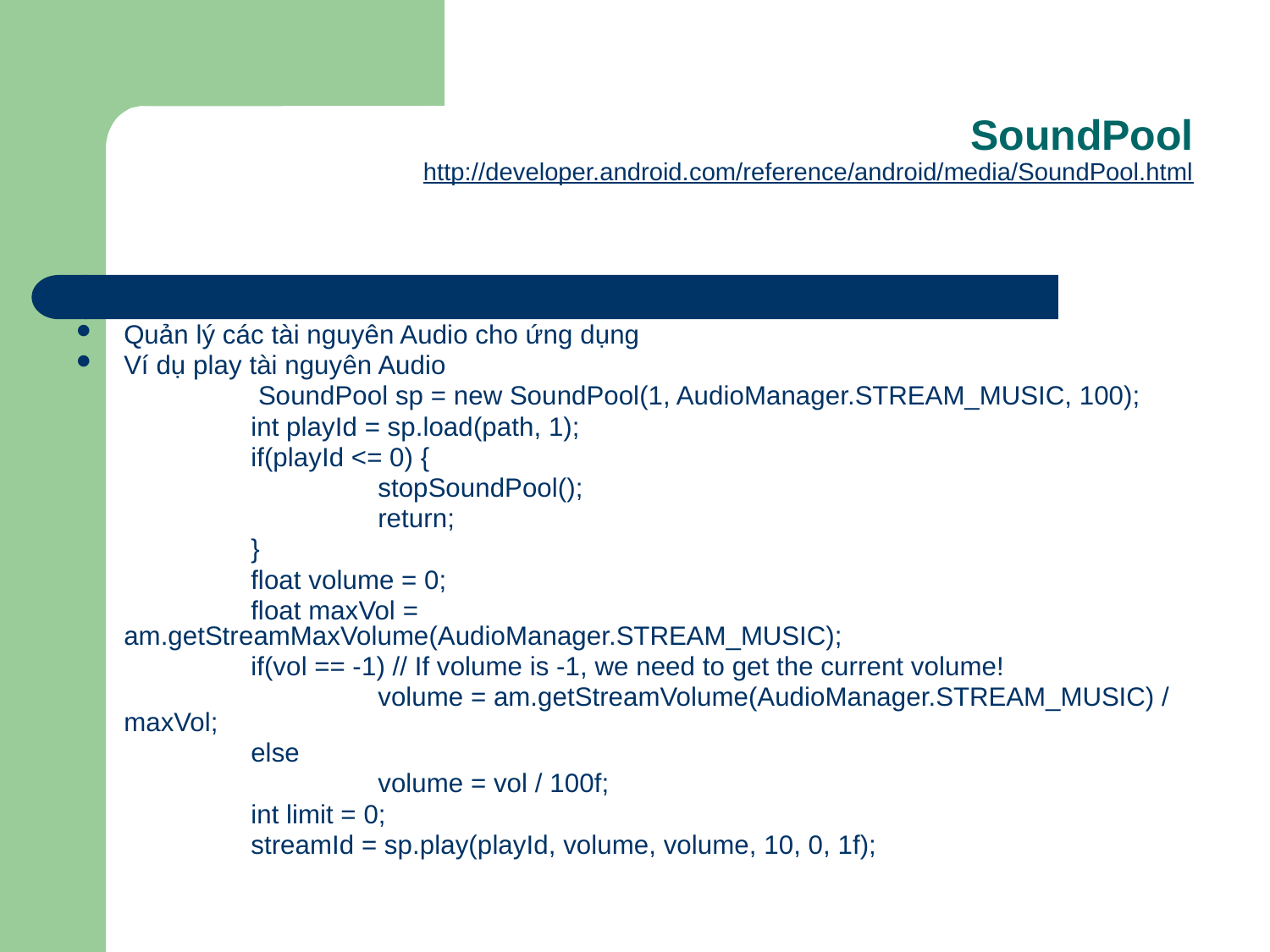

SoundPool
http://developer.android.com/reference/android/media/SoundPool.html
Quản lý các tài nguyên Audio cho ứng dụng
Ví dụ play tài nguyên Audio
		 SoundPool sp = new SoundPool(1, AudioManager.STREAM_MUSIC, 100);
		int playId = sp.load(path, 1);
		if(playId <= 0) {
			stopSoundPool();
			return;
		}
		float volume = 0;
		float maxVol = 	am.getStreamMaxVolume(AudioManager.STREAM_MUSIC);
		if(vol == -1) // If volume is -1, we need to get the current volume!
			volume = am.getStreamVolume(AudioManager.STREAM_MUSIC) / maxVol;
		else
			volume = vol / 100f;
		int limit = 0;
		streamId = sp.play(playId, volume, volume, 10, 0, 1f);